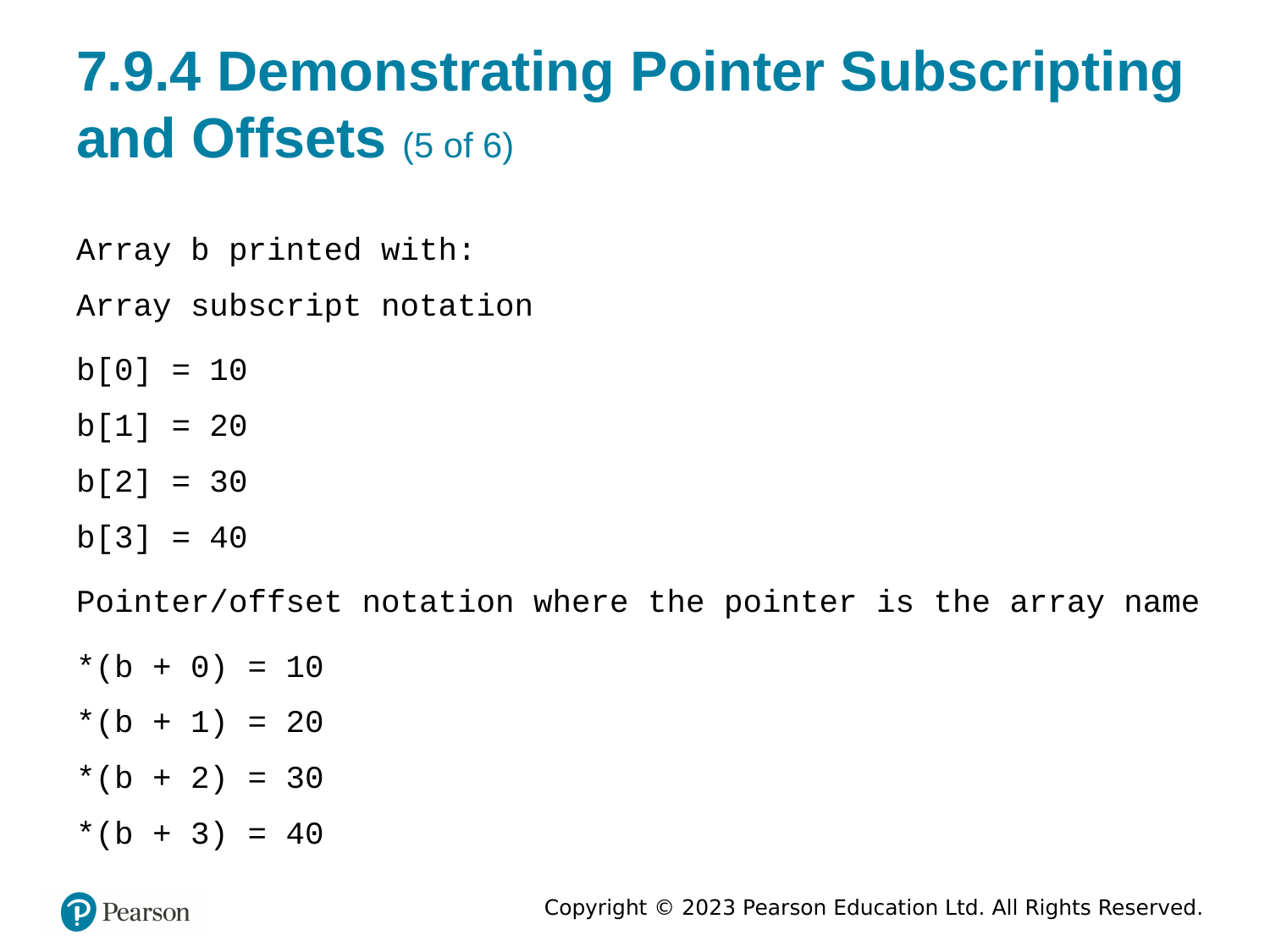

# 7.9.4 Demonstrating Pointer Subscripting and Offsets (5 of 6)
Array b printed with:
Array subscript notation
b[0] = 10
b[1] = 20
b[2] = 30
b[3] = 40
Pointer/offset notation where the pointer is the array name
*(b + 0) = 10
*(b + 1) = 20
*(b + 2) = 30
*(b + 3) = 40